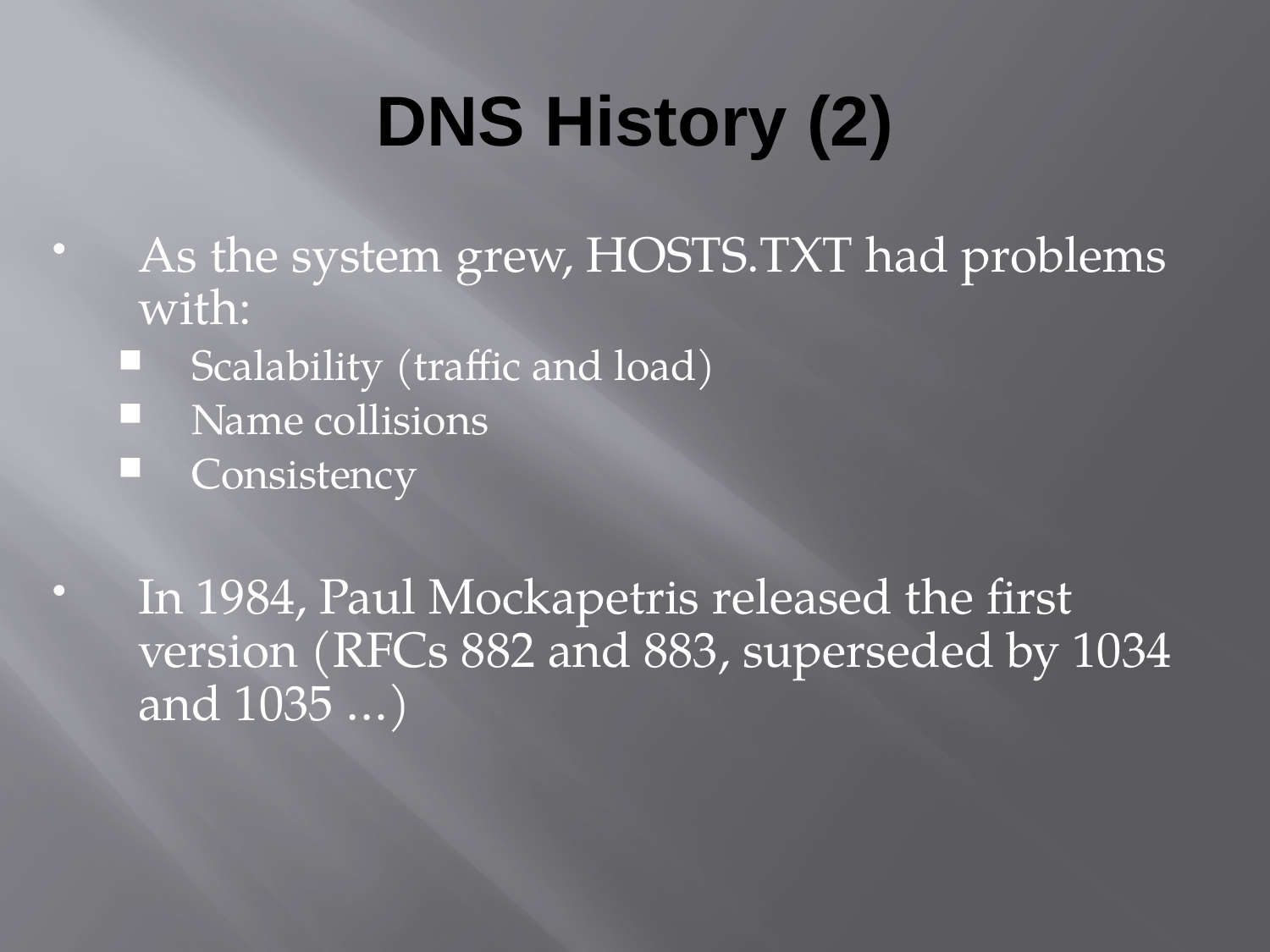

# DNS History (2)
As the system grew, HOSTS.TXT had problems with:
Scalability (traffic and load)
Name collisions
Consistency

In 1984, Paul Mockapetris released the first version (RFCs 882 and 883, superseded by 1034 and 1035 …)